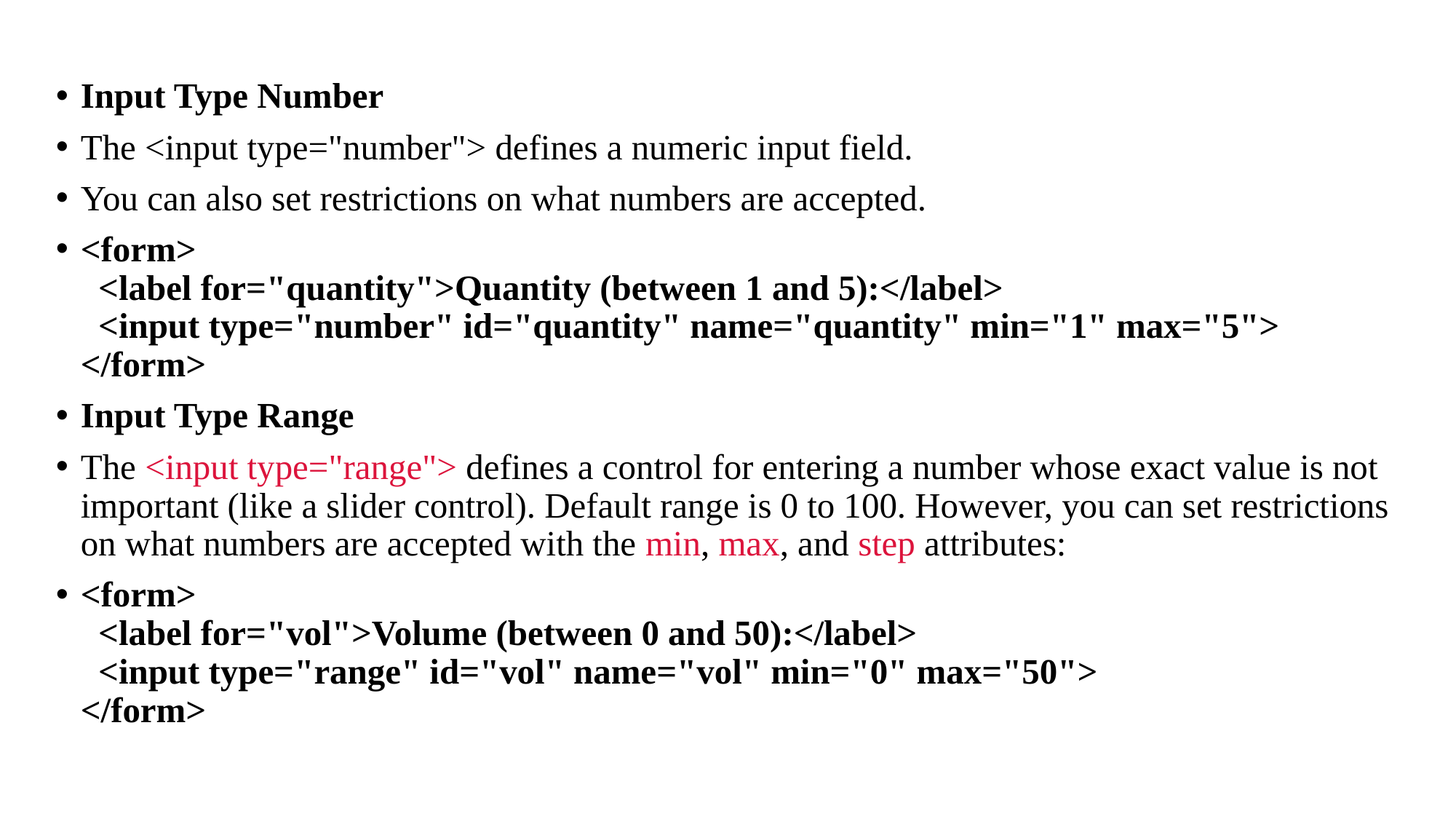

Input Type Number
The <input type="number"> defines a numeric input field.
You can also set restrictions on what numbers are accepted.
<form>
  <label for="quantity">Quantity (between 1 and 5):</label>
  <input type="number" id="quantity" name="quantity" min="1" max="5">
</form>
Input Type Range
The <input type="range"> defines a control for entering a number whose exact value is not important (like a slider control). Default range is 0 to 100. However, you can set restrictions on what numbers are accepted with the min, max, and step attributes:
<form>
  <label for="vol">Volume (between 0 and 50):</label>
  <input type="range" id="vol" name="vol" min="0" max="50">
</form>